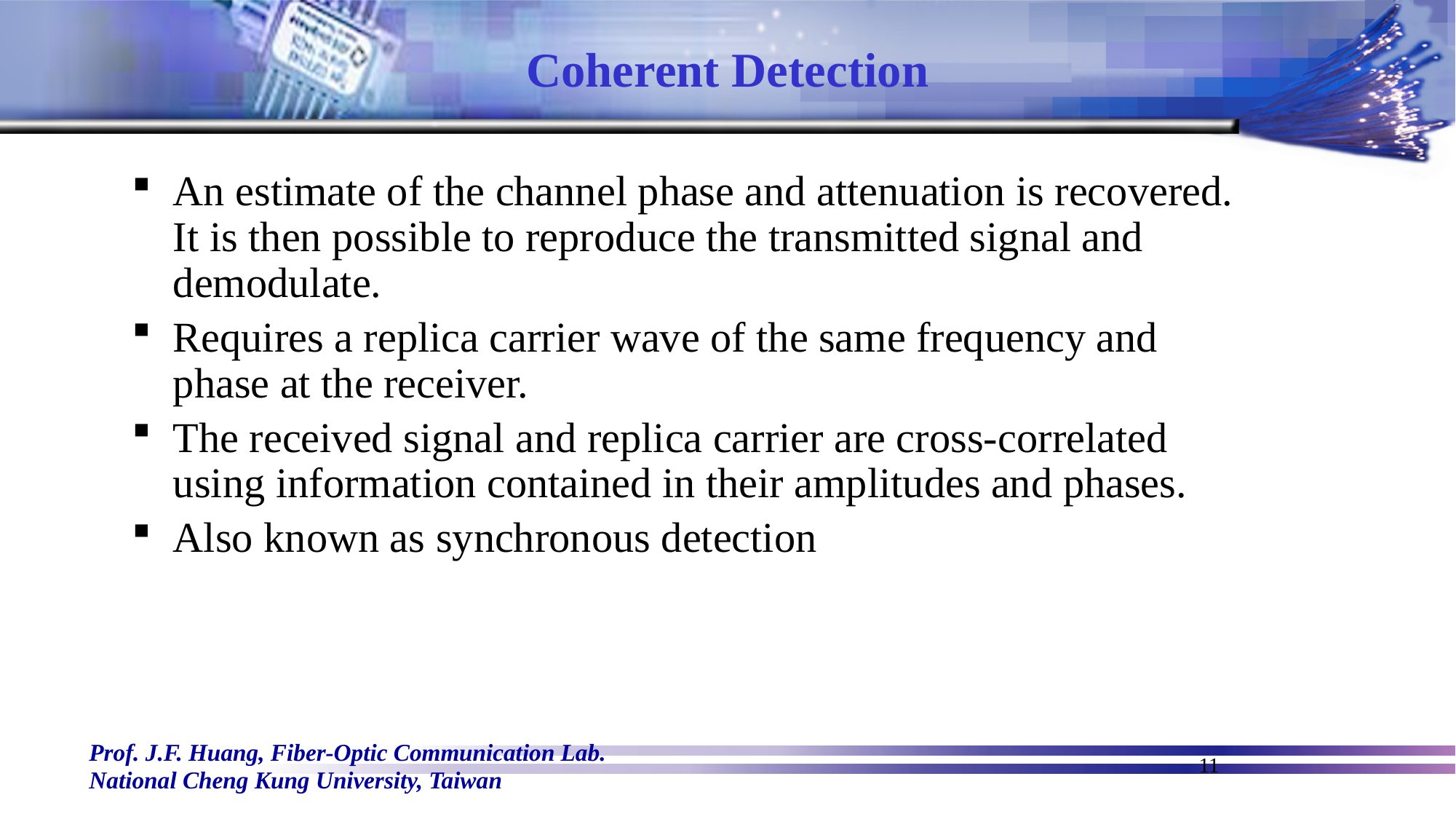

# Coherent Detection
An estimate of the channel phase and attenuation is recovered. It is then possible to reproduce the transmitted signal and demodulate.
Requires a replica carrier wave of the same frequency and phase at the receiver.
The received signal and replica carrier are cross-correlated using information contained in their amplitudes and phases.
Also known as synchronous detection
11